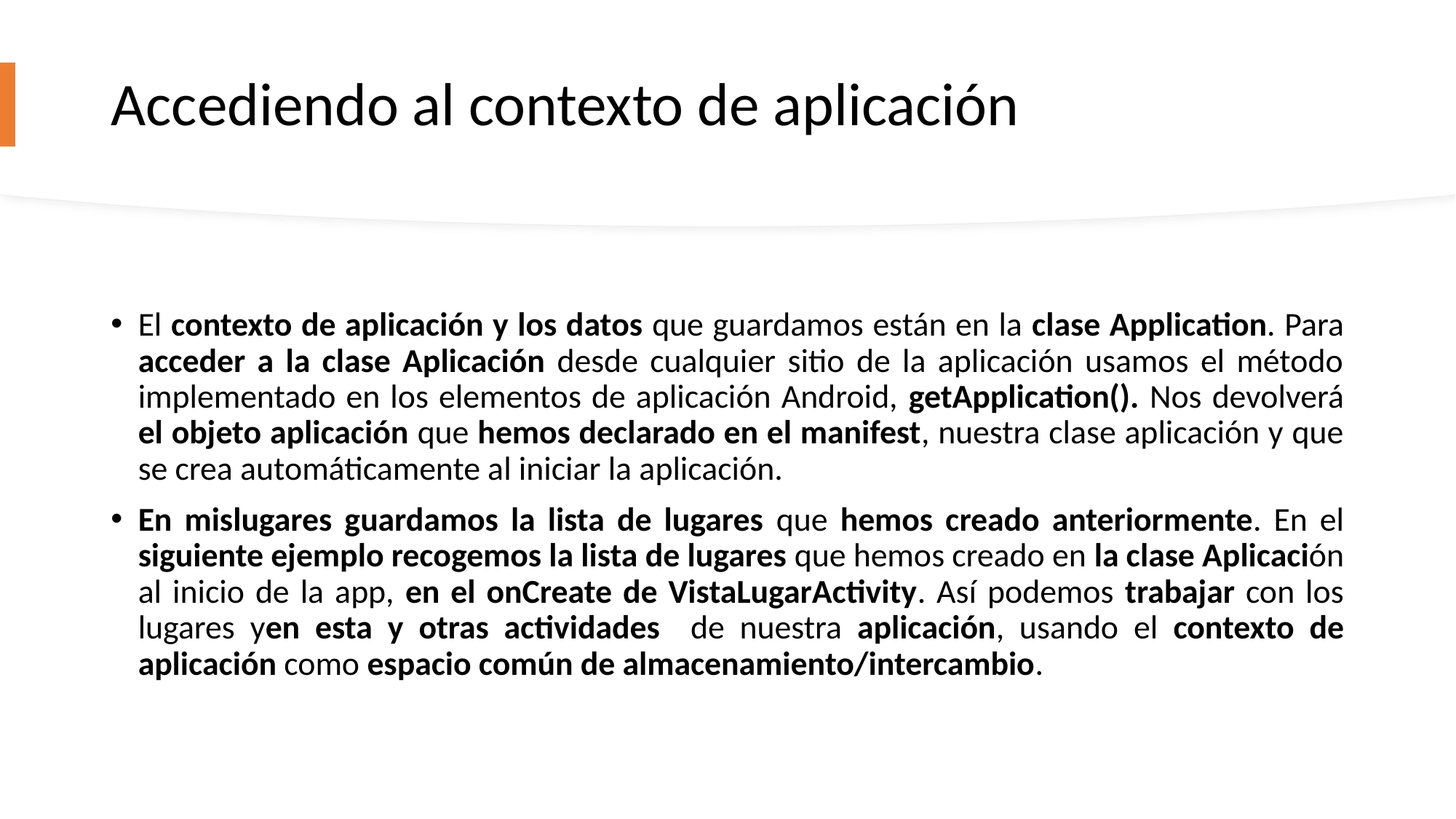

# Accediendo al contexto de aplicación

El contexto de aplicación y los datos que guardamos están en la clase Application. Para acceder a la clase Aplicación desde cualquier sitio de la aplicación usamos el método implementado en los elementos de aplicación Android, getApplication(). Nos devolverá el objeto aplicación que hemos declarado en el manifest, nuestra clase aplicación y que se crea automáticamente al iniciar la aplicación.
En mislugares guardamos la lista de lugares que hemos creado anteriormente. En el siguiente ejemplo recogemos la lista de lugares que hemos creado en la clase Aplicación al inicio de la app, en el onCreate de VistaLugarActivity. Así podemos trabajar con los lugares yen esta y otras actividades  de nuestra aplicación, usando el contexto de aplicación como espacio común de almacenamiento/intercambio.